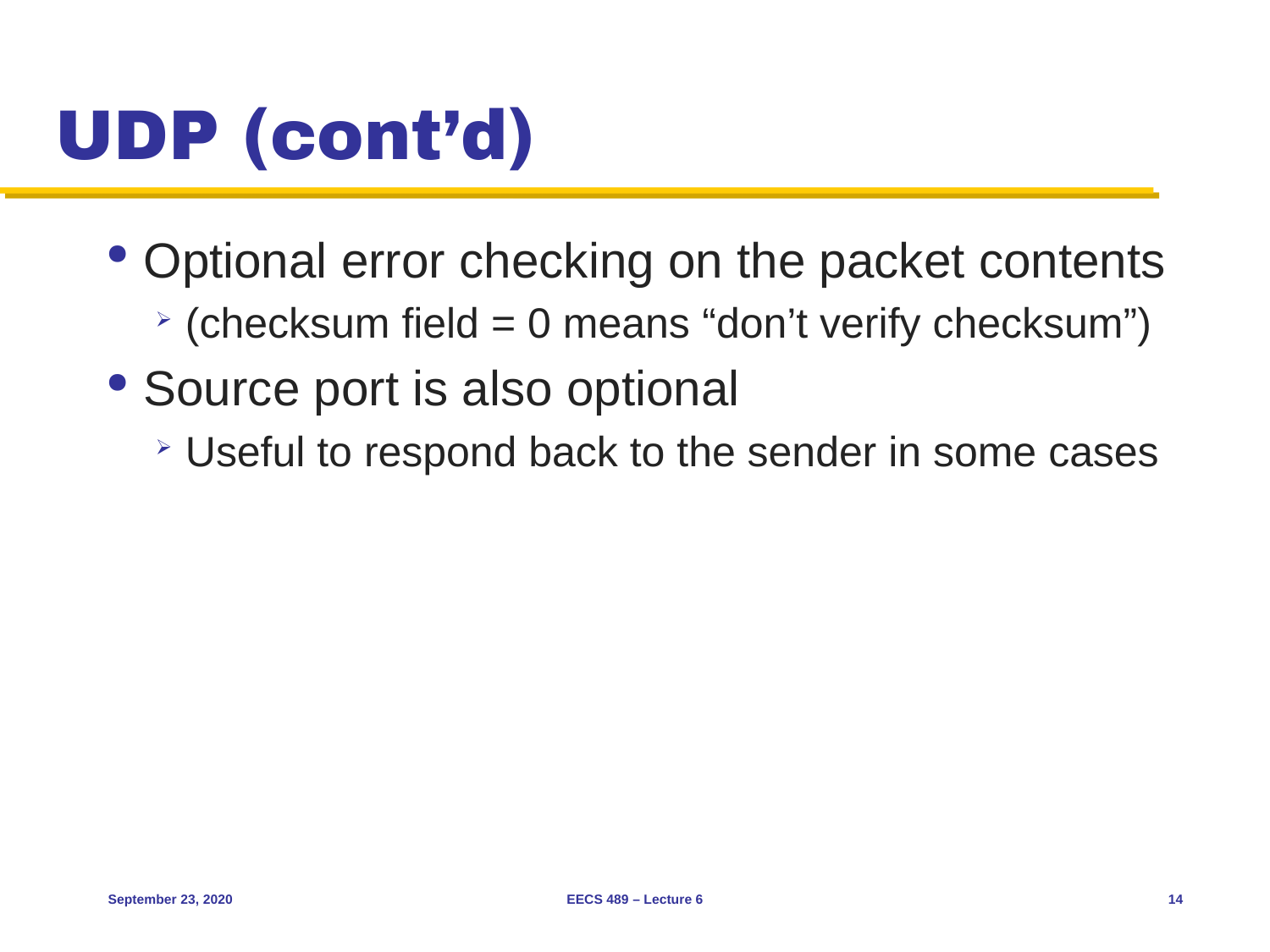

# UDP (cont’d)
Optional error checking on the packet contents
(checksum field = 0 means “don’t verify checksum”)
Source port is also optional
Useful to respond back to the sender in some cases
September 23, 2020
EECS 489 – Lecture 6
14